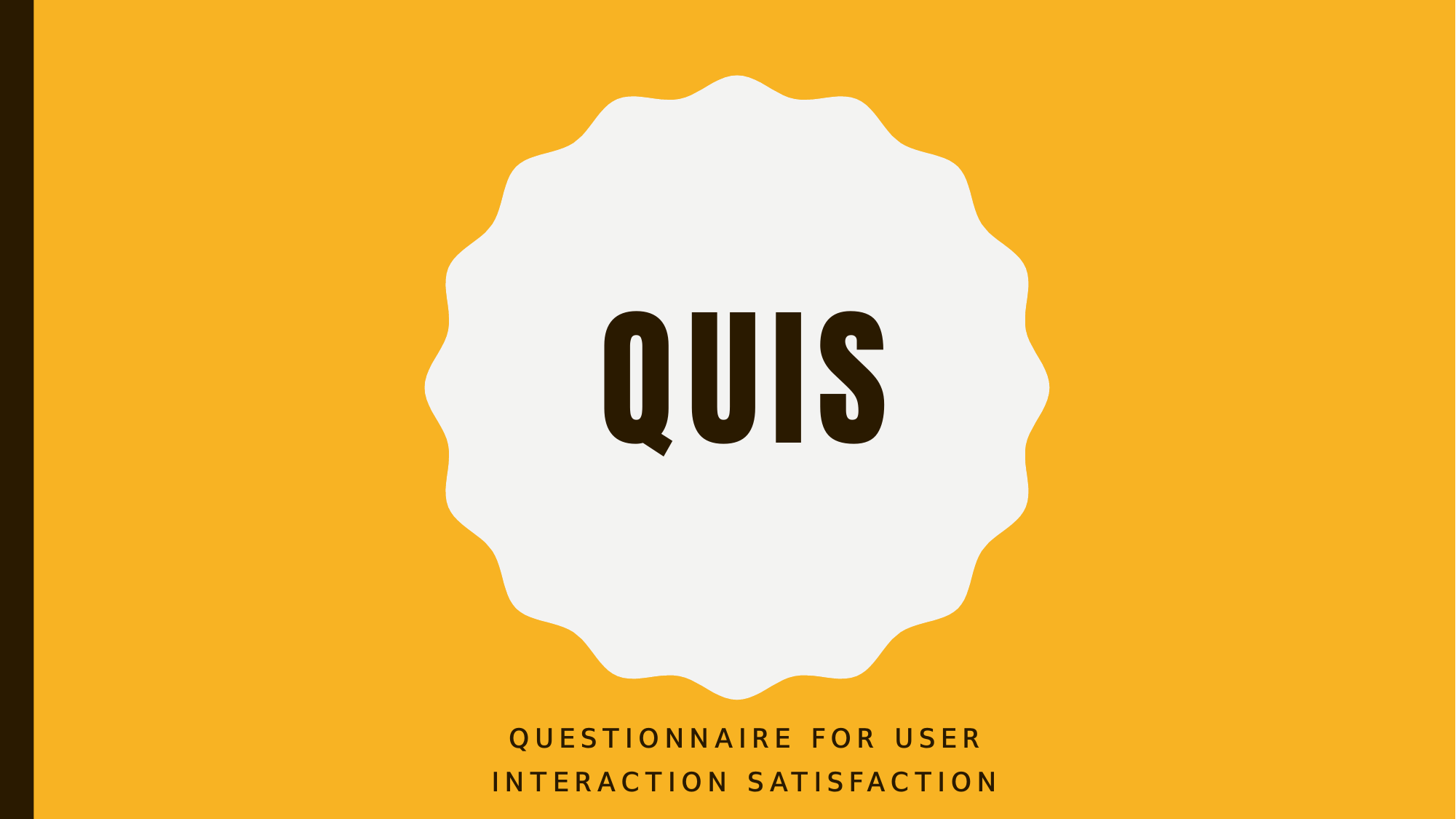

# quis
Questionnaire for user
interaction satisfaction